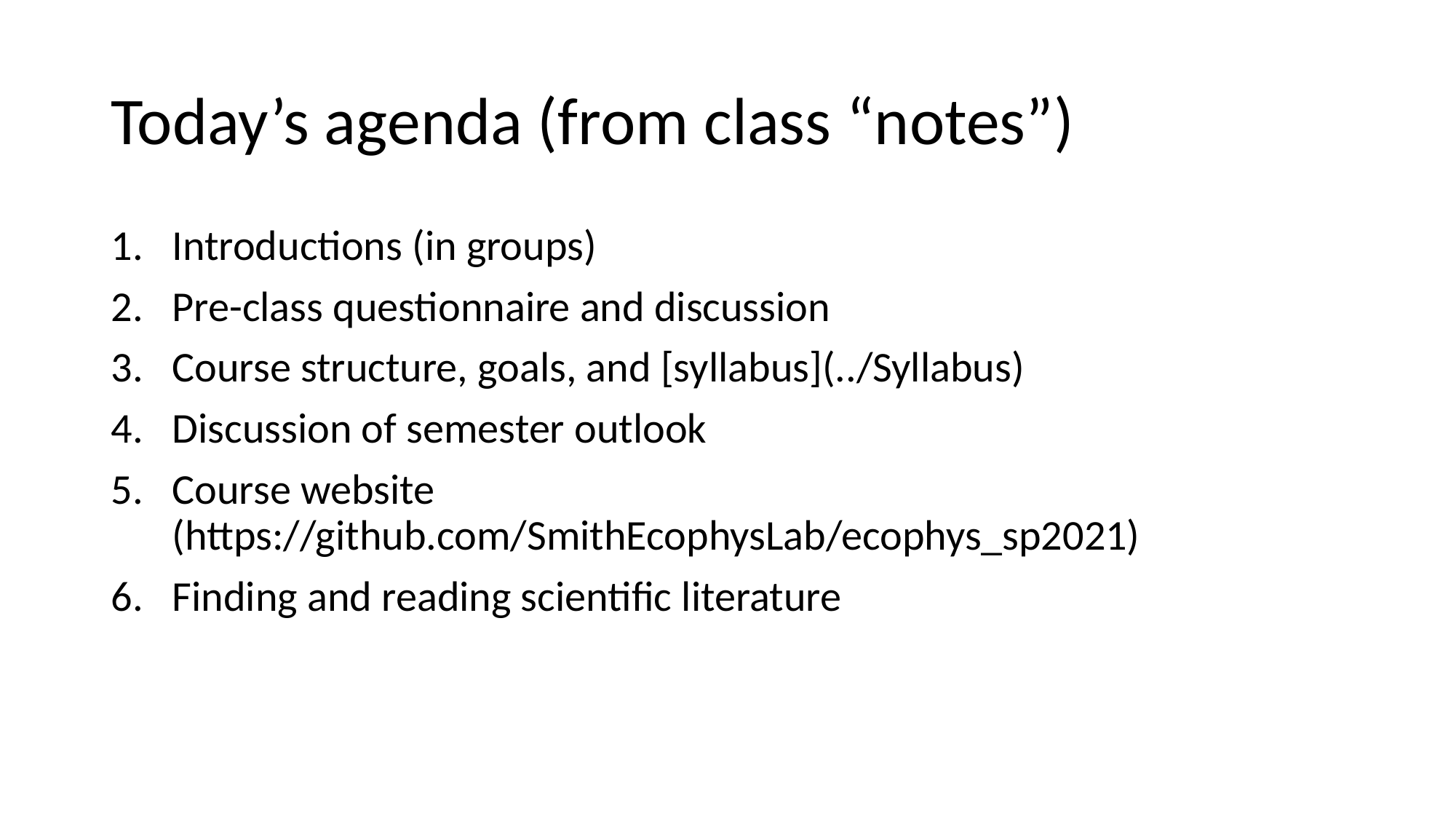

# Today’s agenda (from class “notes”)
Introductions (in groups)
Pre-class questionnaire and discussion
Course structure, goals, and [syllabus](../Syllabus)
Discussion of semester outlook
Course website (https://github.com/SmithEcophysLab/ecophys_sp2021)
Finding and reading scientific literature